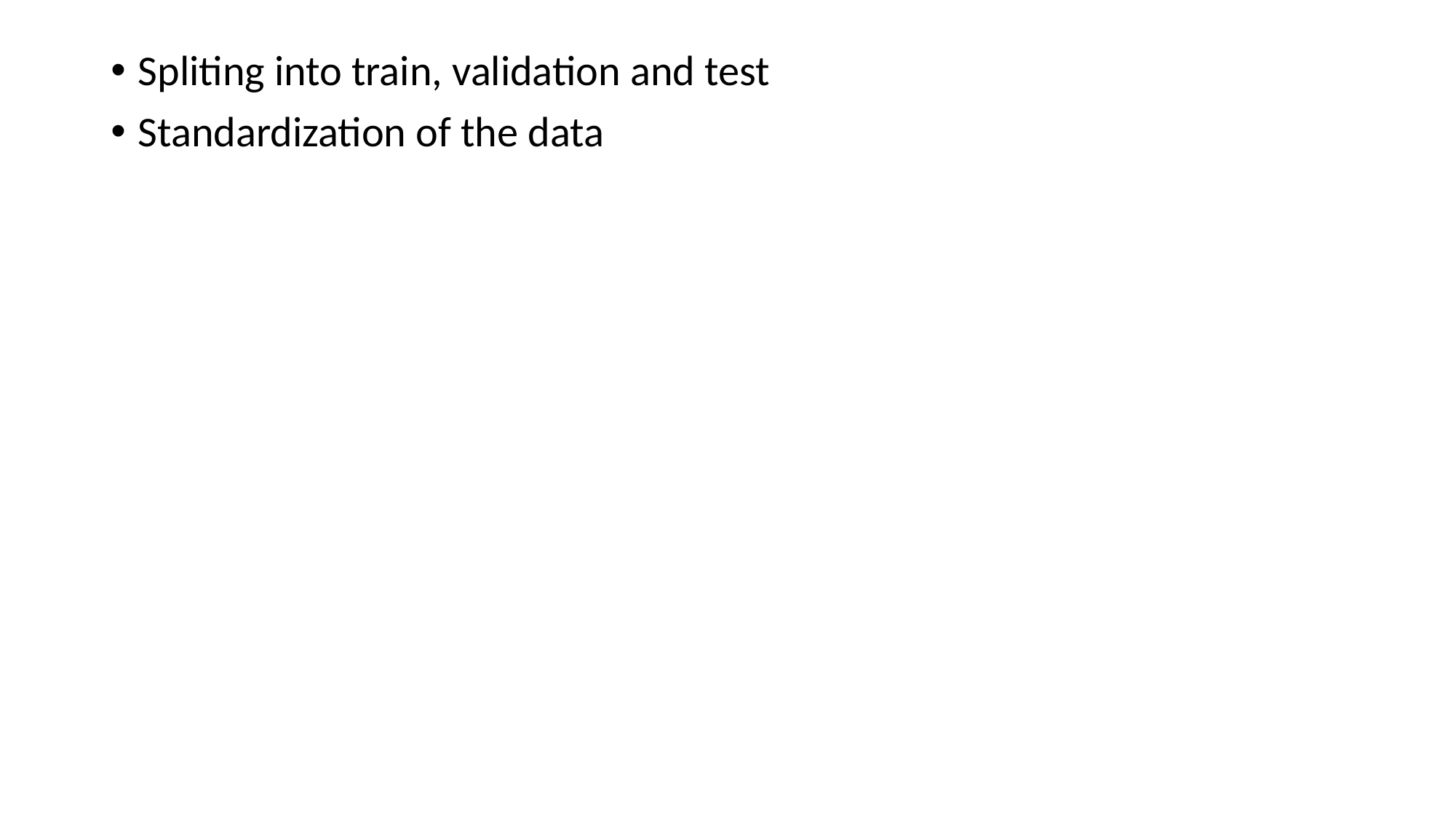

# Spliting into train, validation and test
Standardization of the data